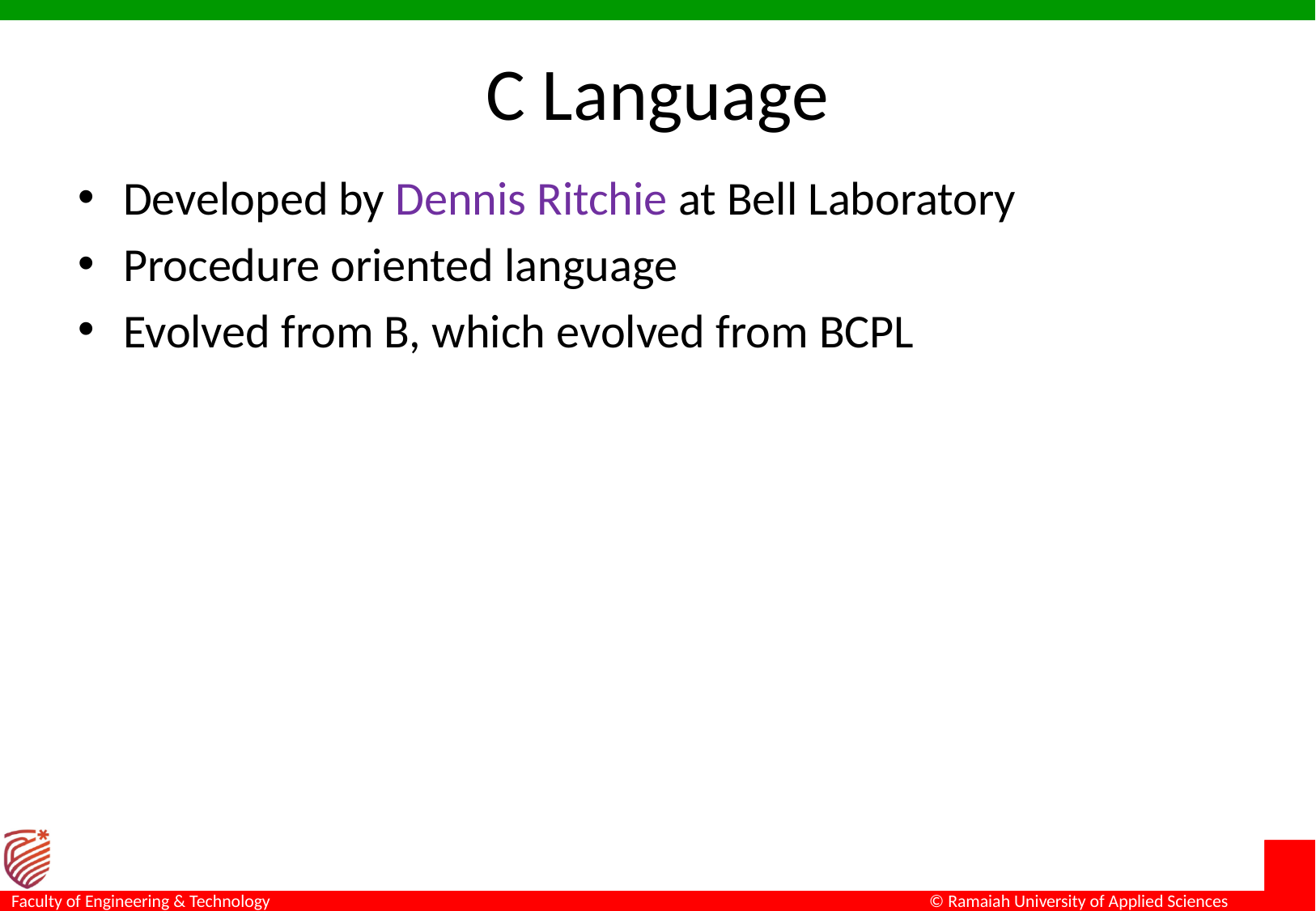

# C Language
Developed by Dennis Ritchie at Bell Laboratory
Procedure oriented language
Evolved from B, which evolved from BCPL